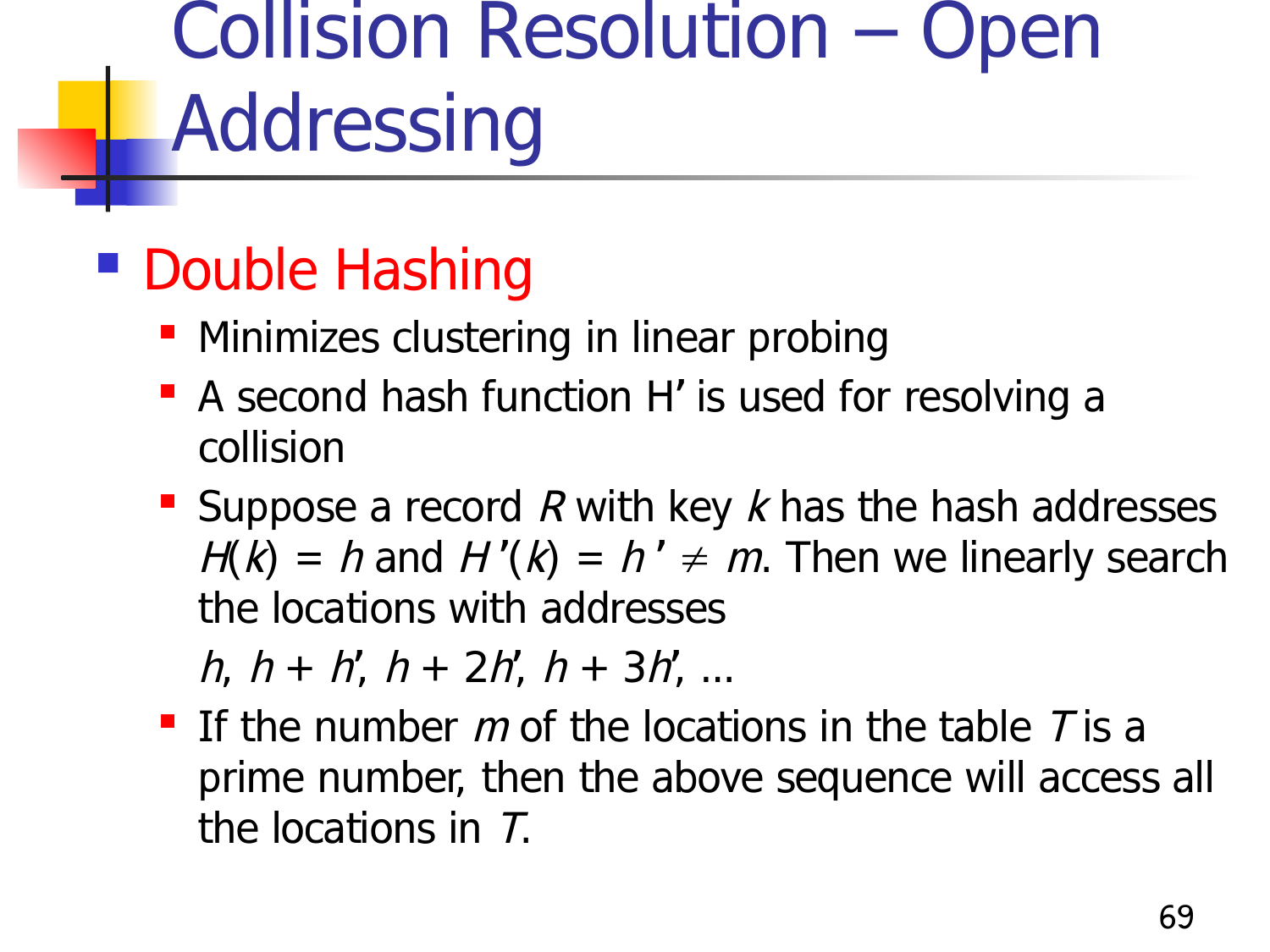

# Collision Resolution – Open Addressing
Double Hashing
Minimizes clustering in linear probing
A second hash function H’ is used for resolving a collision
Suppose a record R with key k has the hash addresses H(k) = h and H ’(k) = h ’ ≠ m. Then we linearly search the locations with addresses
	h, h + h’, h + 2h’, h + 3h’, …
If the number m of the locations in the table T is a prime number, then the above sequence will access all the locations in T.
69